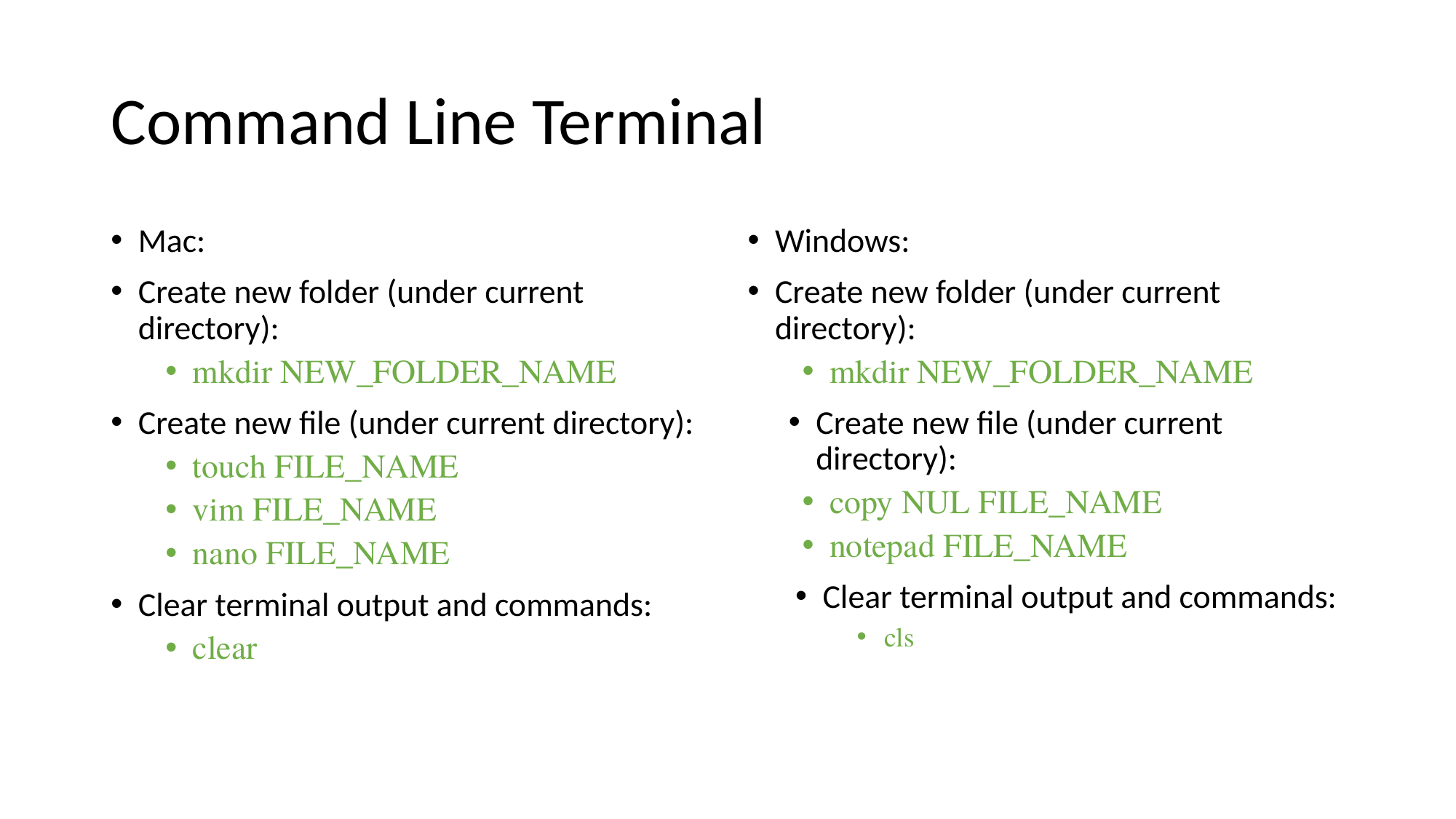

# Command Line Terminal
Mac:
Create new folder (under current directory):
mkdir NEW_FOLDER_NAME
Create new file (under current directory):
touch FILE_NAME
vim FILE_NAME
nano FILE_NAME
Clear terminal output and commands:
clear

Windows:
Create new folder (under current directory):
mkdir NEW_FOLDER_NAME
Create new file (under current directory):
copy NUL FILE_NAME
notepad FILE_NAME
Clear terminal output and commands:
cls